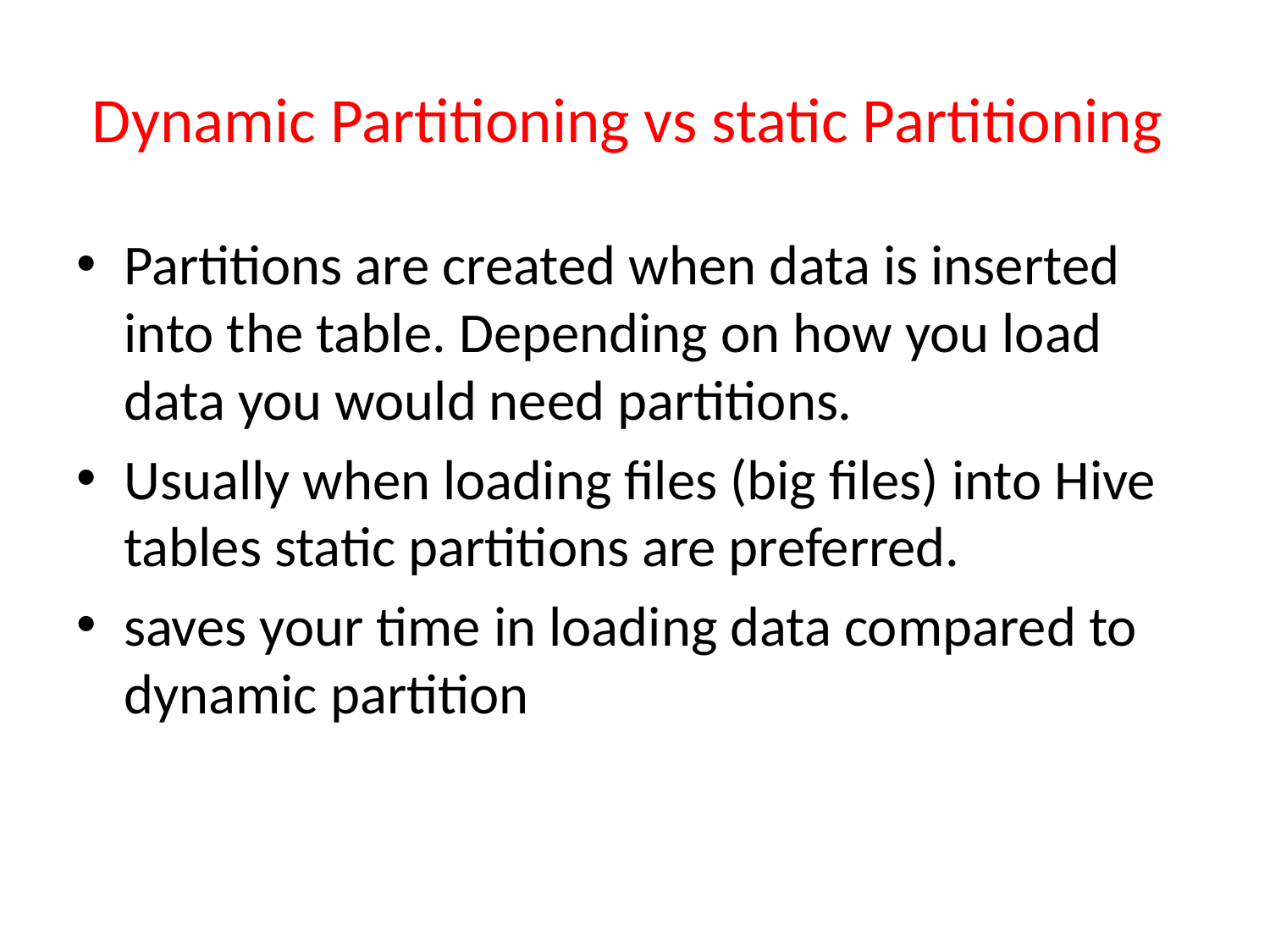

# Dynamic Partitioning vs static Partitioning
Partitions are created when data is inserted into the table. Depending on how you load data you would need partitions.
Usually when loading files (big files) into Hive tables static partitions are preferred.
saves your time in loading data compared to dynamic partition